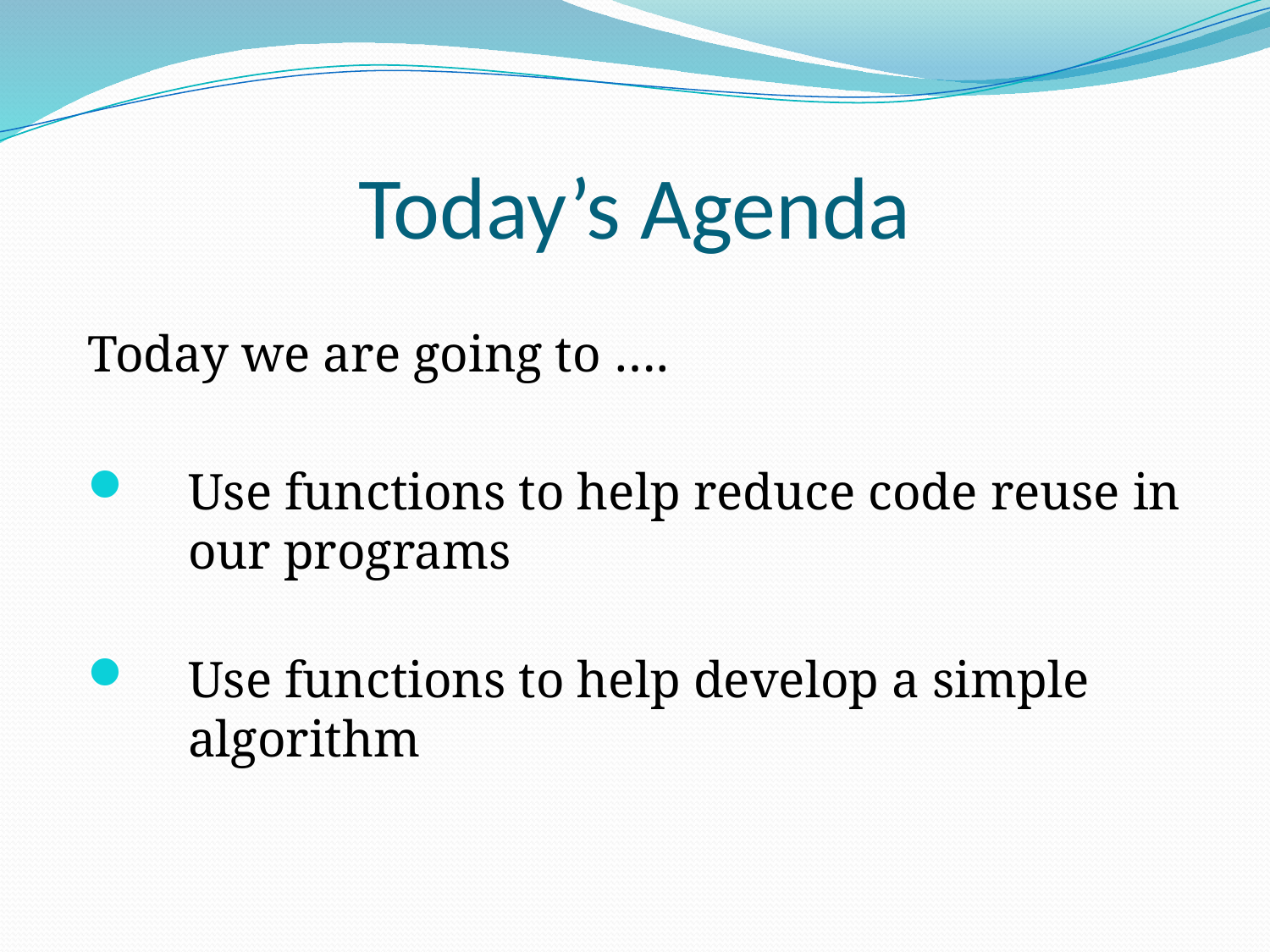

# Today’s Agenda
Today we are going to ….

Use functions to help reduce code reuse in our programs
Use functions to help develop a simple algorithm